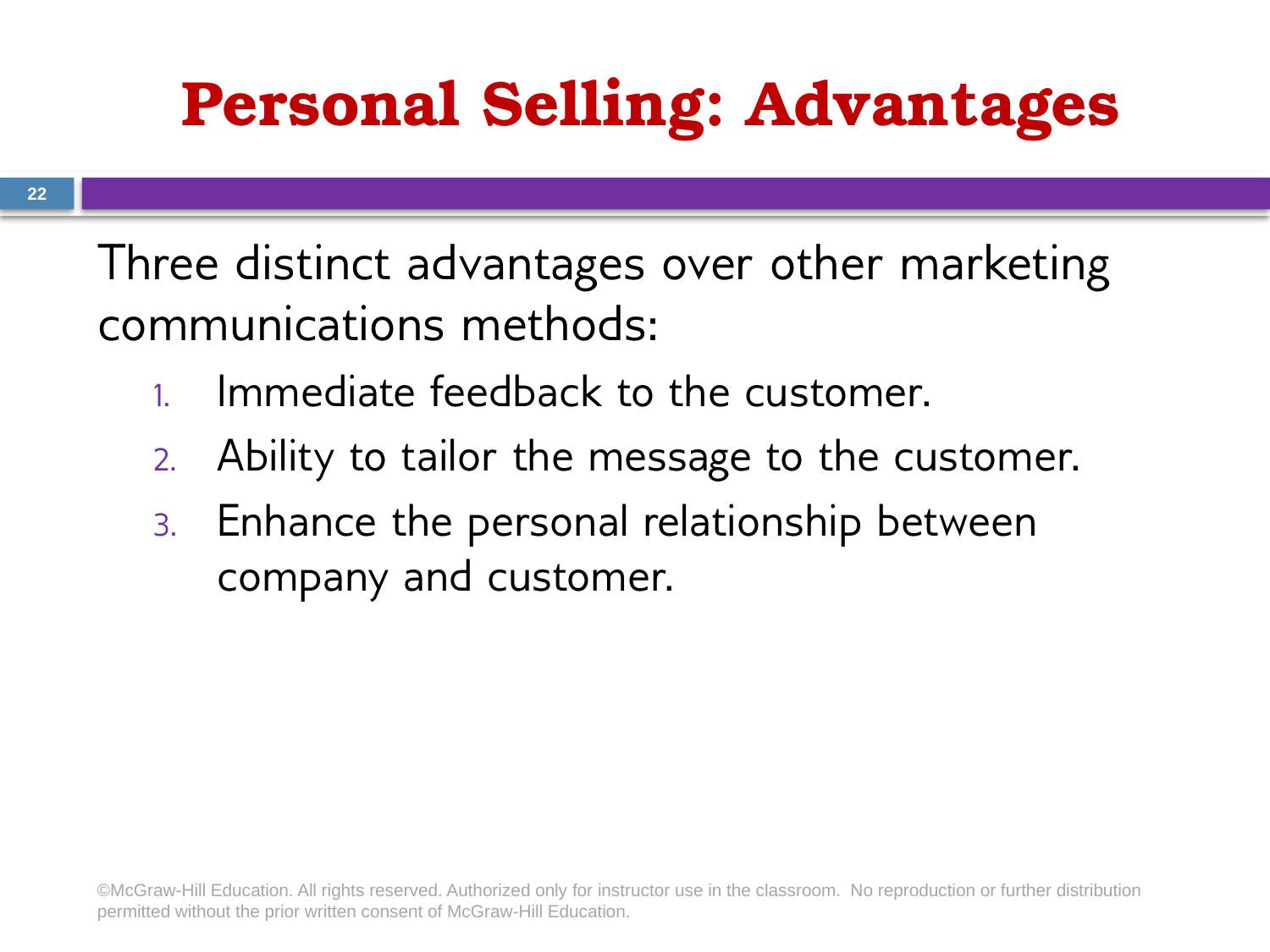

# Personal Selling: Advantages
22
Three distinct advantages over other marketing communications methods:
Immediate feedback to the customer.
Ability to tailor the message to the customer.
Enhance the personal relationship between company and customer.
©McGraw-Hill Education. All rights reserved. Authorized only for instructor use in the classroom.  No reproduction or further distribution permitted without the prior written consent of McGraw-Hill Education.